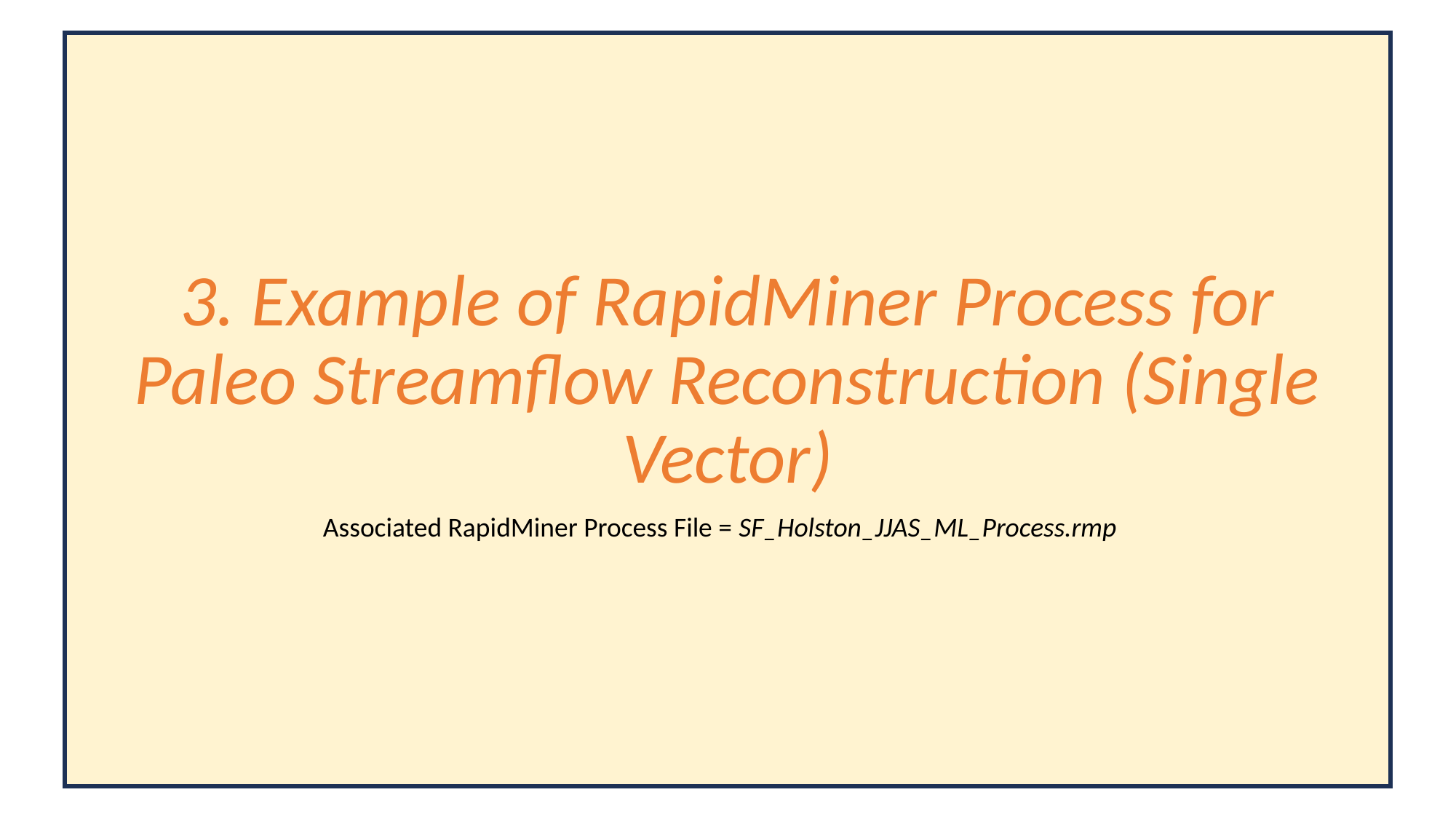

# 3. Example of RapidMiner Process for Paleo Streamflow Reconstruction (Single Vector)
Associated RapidMiner Process File = SF_Holston_JJAS_ML_Process.rmp